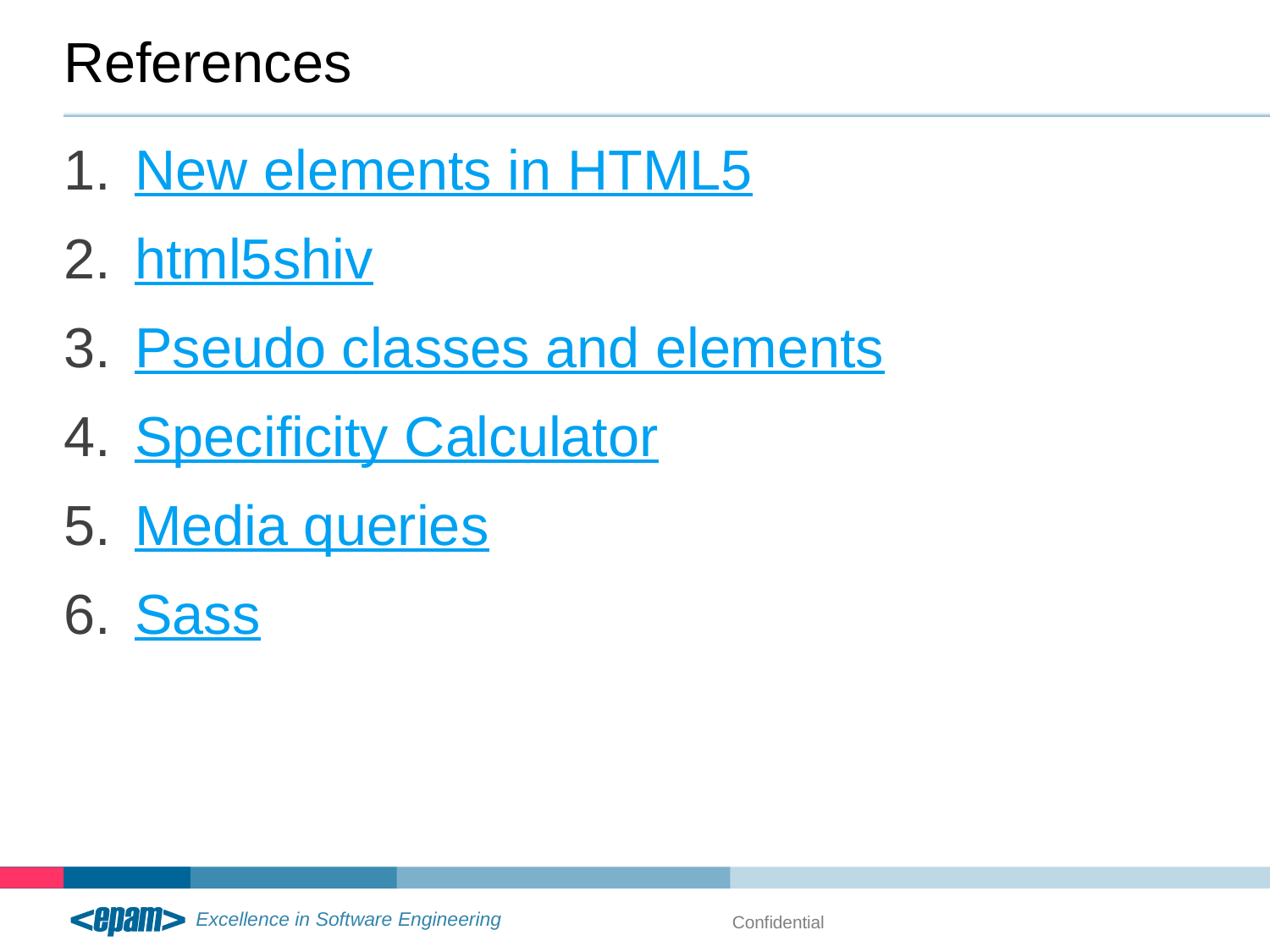

# References
New elements in HTML5
html5shiv
Pseudo classes and elements
Specificity Calculator
Media queries
Sass

Confidential